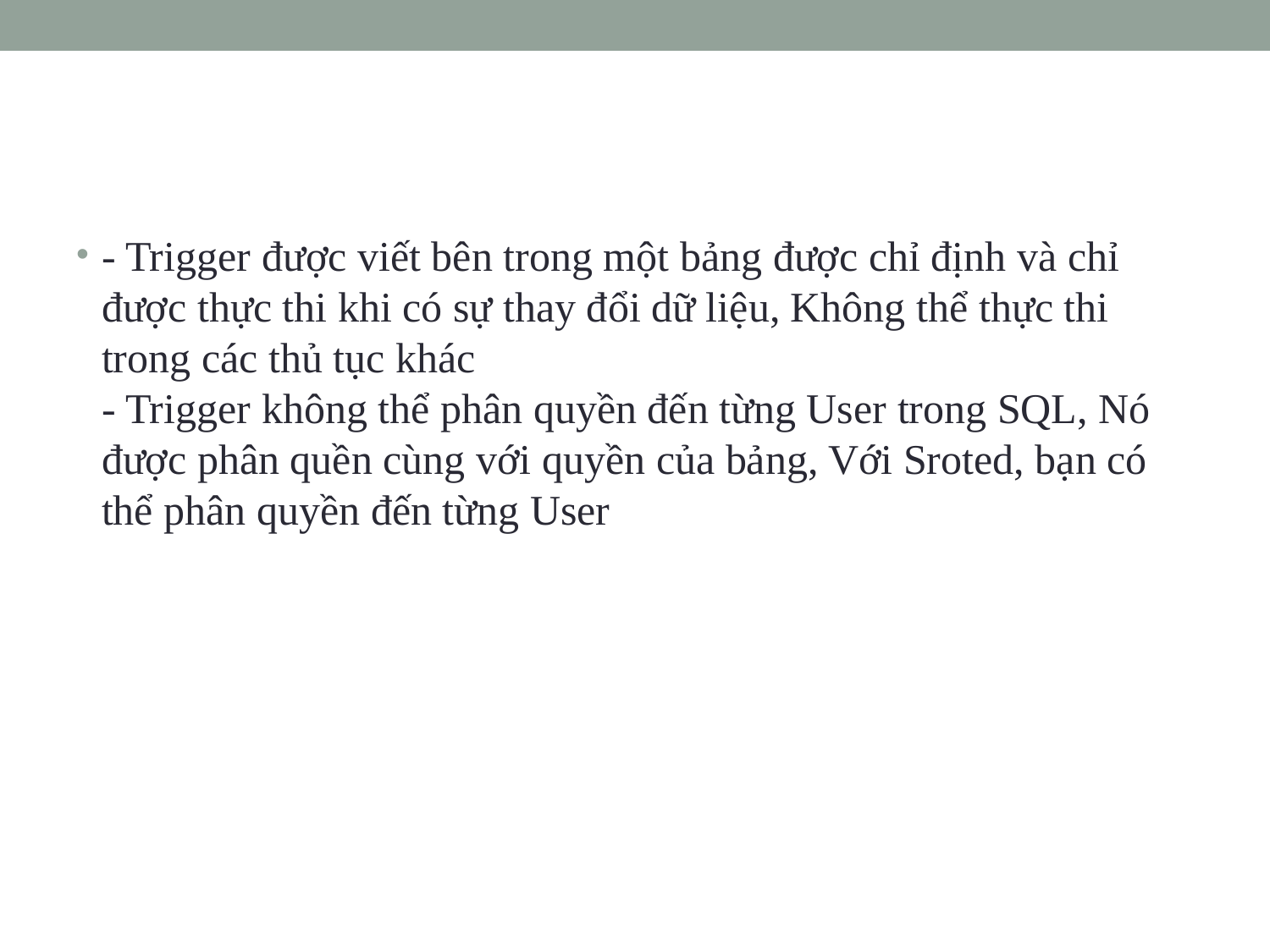

#
- Trigger được viết bên trong một bảng được chỉ định và chỉ được thực thi khi có sự thay đổi dữ liệu, Không thể thực thi trong các thủ tục khác
- Trigger không thể phân quyền đến từng User trong SQL, Nó được phân quền cùng với quyền của bảng, Với Sroted, bạn có thể phân quyền đến từng User